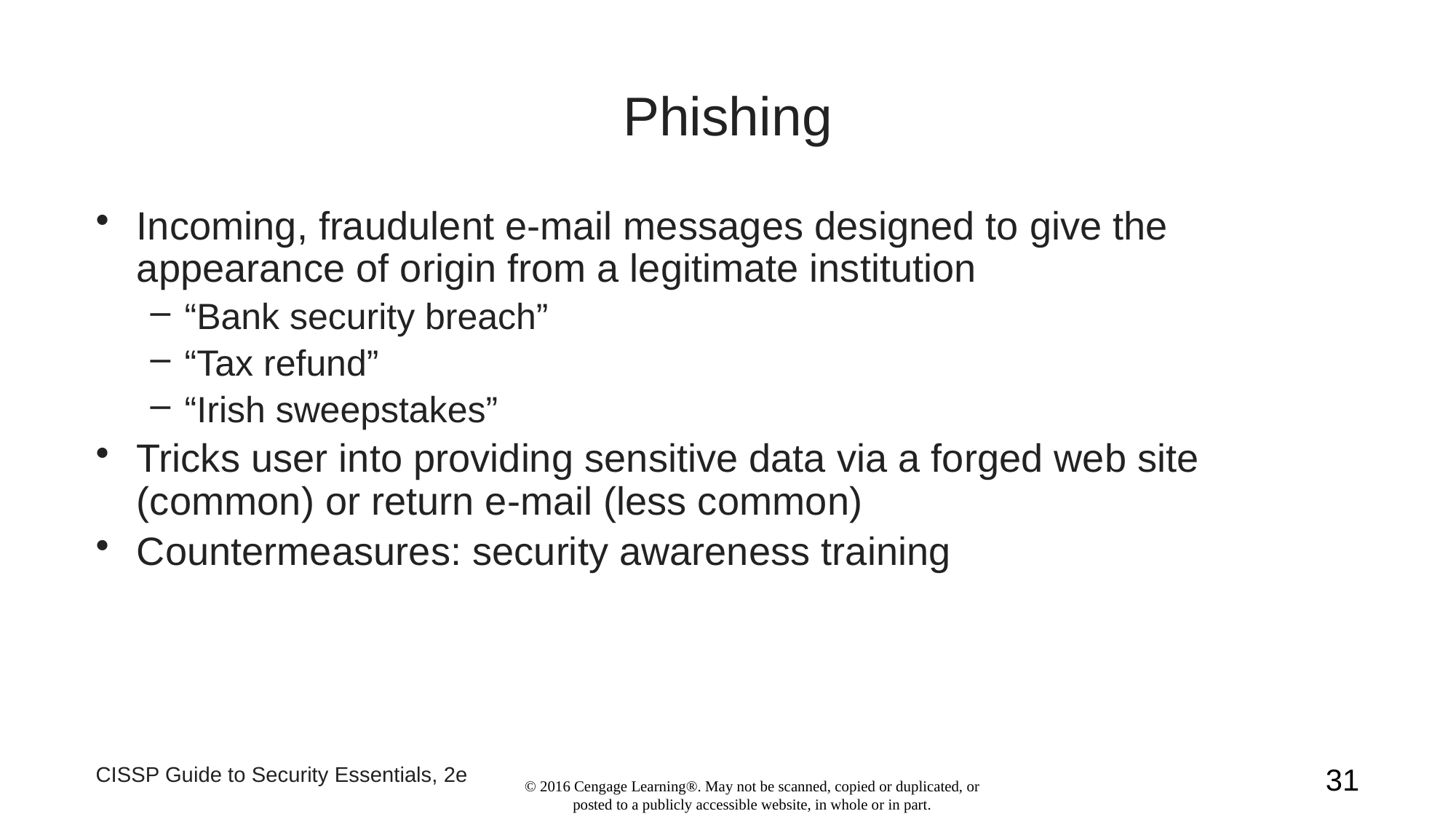

# Phishing
Incoming, fraudulent e-mail messages designed to give the appearance of origin from a legitimate institution
“Bank security breach”
“Tax refund”
“Irish sweepstakes”
Tricks user into providing sensitive data via a forged web site (common) or return e-mail (less common)
Countermeasures: security awareness training
CISSP Guide to Security Essentials, 2e
31
© 2016 Cengage Learning®. May not be scanned, copied or duplicated, or posted to a publicly accessible website, in whole or in part.